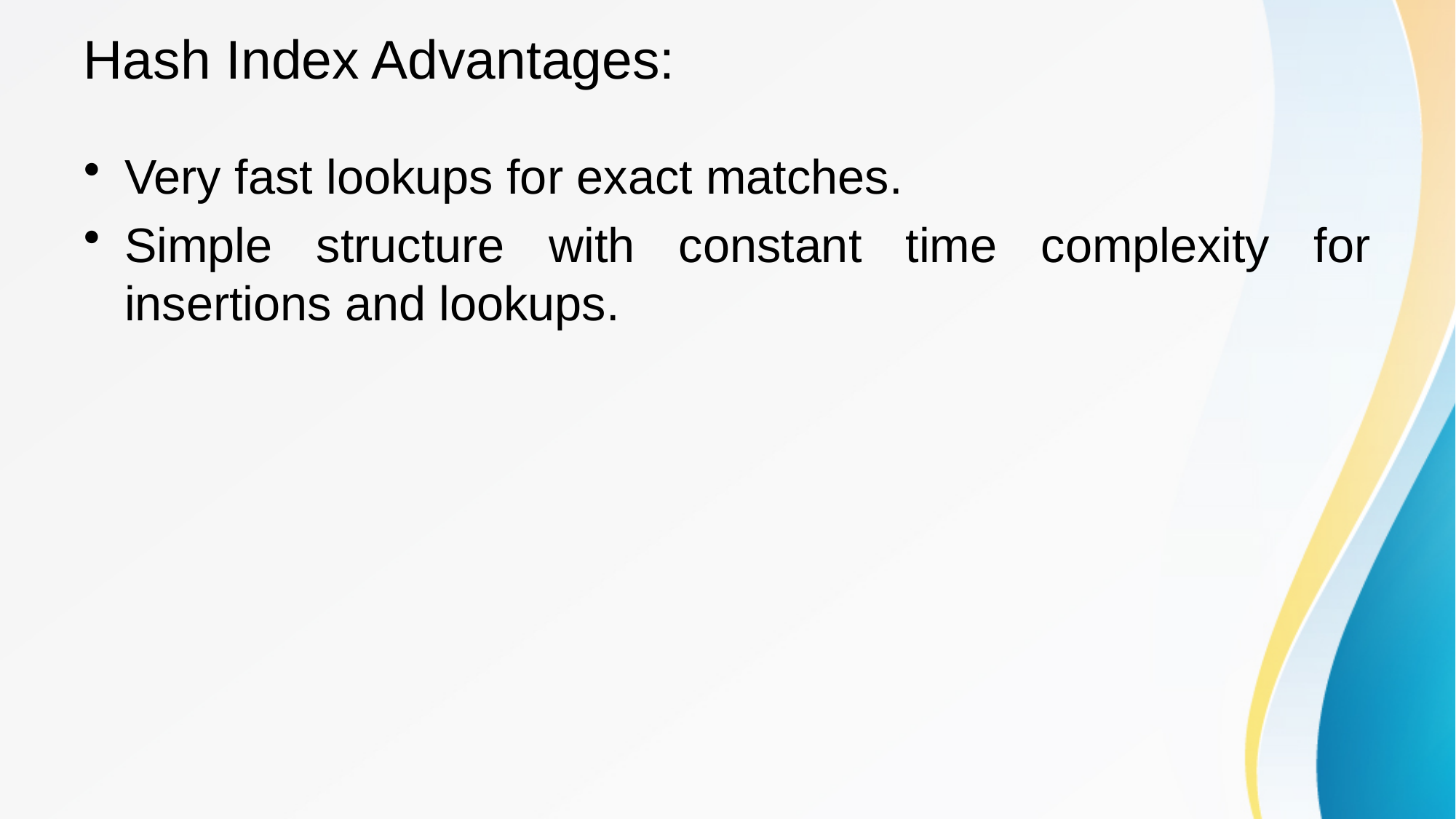

# Hash Index Advantages:
Very fast lookups for exact matches.
Simple structure with constant time complexity for insertions and lookups.